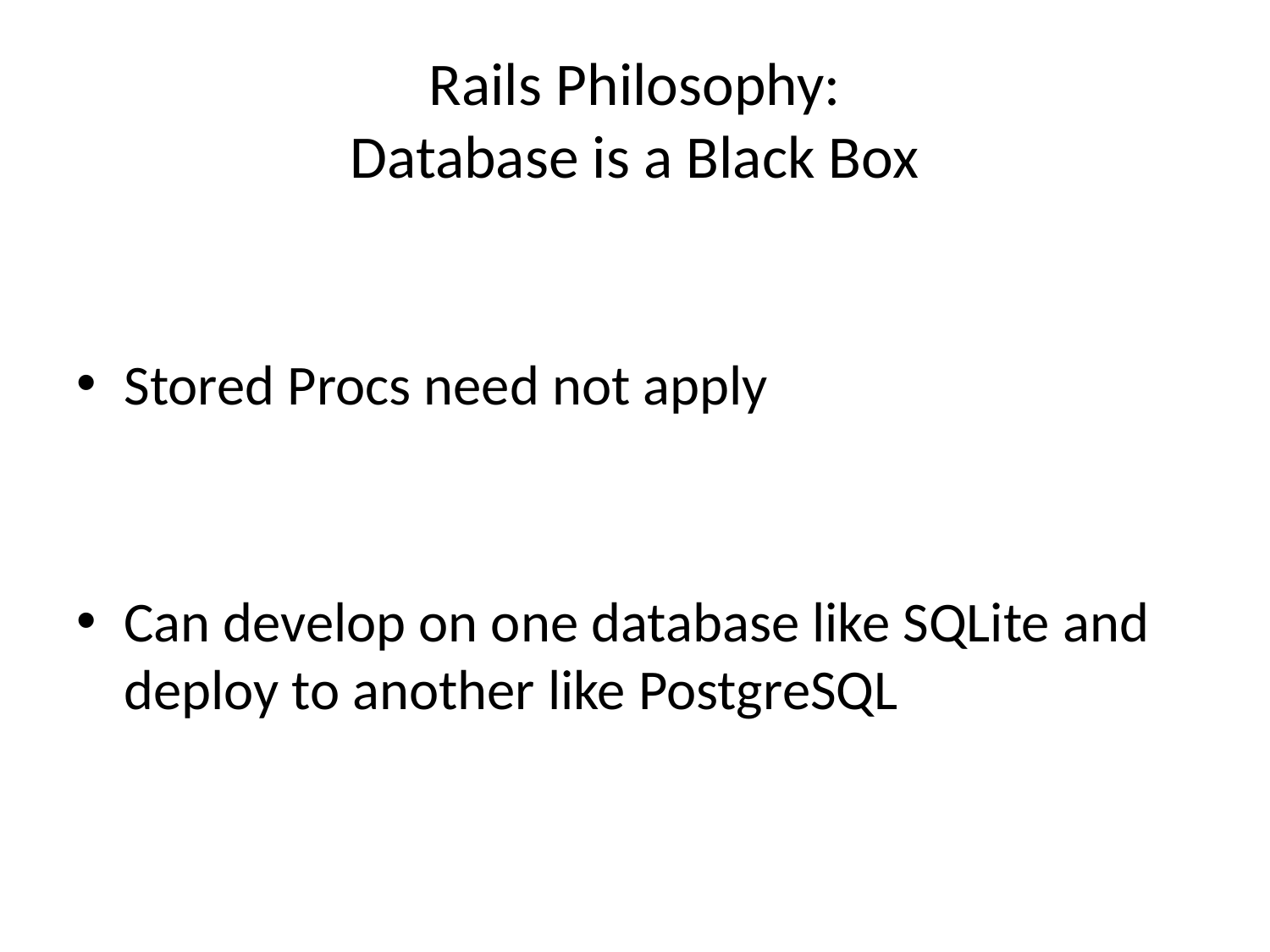

# Rails Philosophy: Database is a Black Box

Stored Procs need not apply

Can develop on one database like SQLite and deploy to another like PostgreSQL